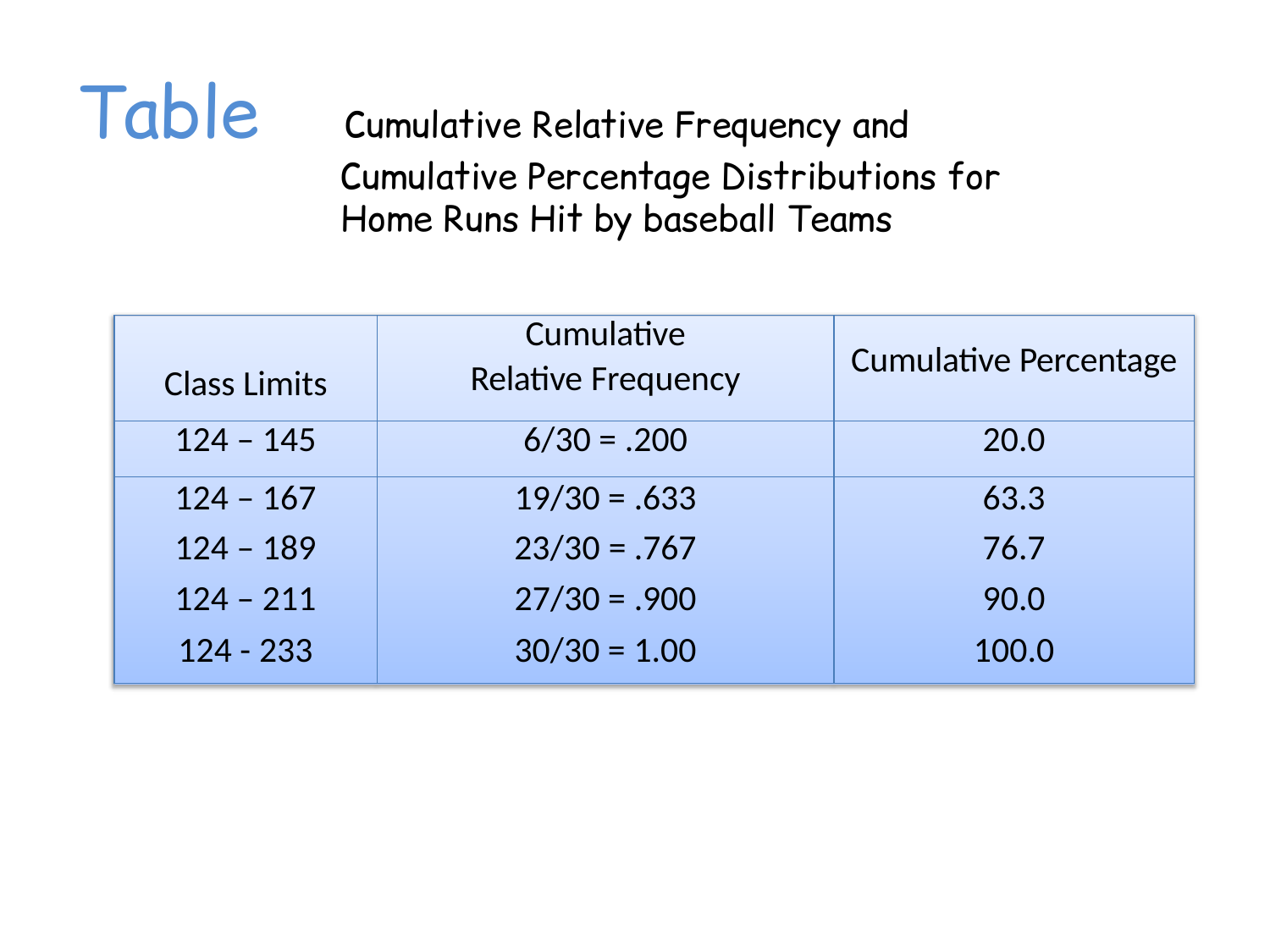

# Table
Cumulative Relative Frequency and
Cumulative Percentage Distributions for
Home Runs Hit by baseball Teams

| Class Limits | Cumulative Relative Frequency | Cumulative Percentage |
| --- | --- | --- |
| 124 – 145 | 6/30 = .200 | 20.0 |
| 124 – 167 | 19/30 = .633 | 63.3 |
| 124 – 189 | 23/30 = .767 | 76.7 |
| 124 – 211 | 27/30 = .900 | 90.0 |
| 124 - 233 | 30/30 = 1.00 | 100.0 |